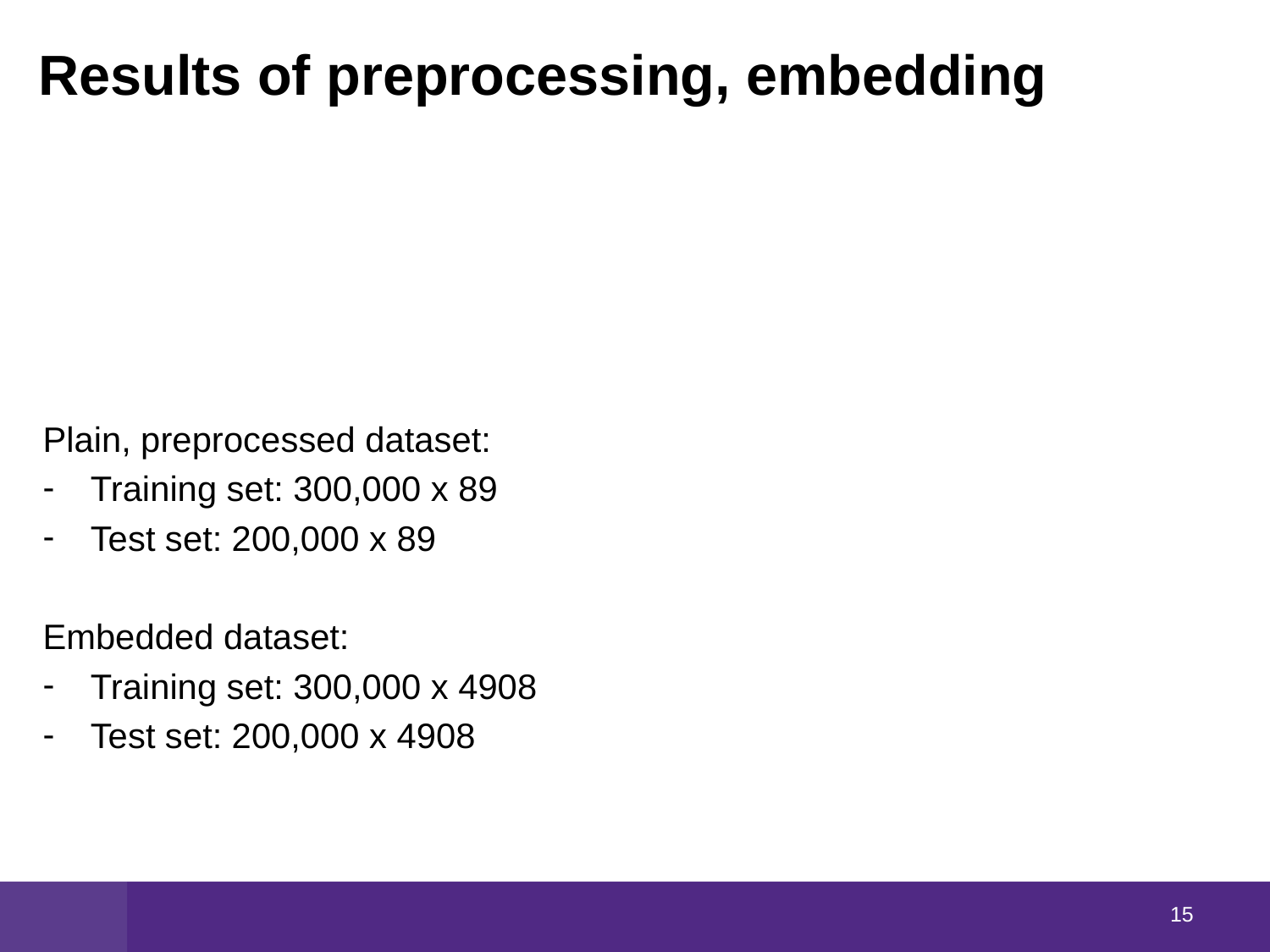

# Results of preprocessing, embedding

Plain, preprocessed dataset:
Training set: 300,000 x 89
Test set: 200,000 x 89

Embedded dataset:
Training set: 300,000 x 4908
Test set: 200,000 x 4908
15